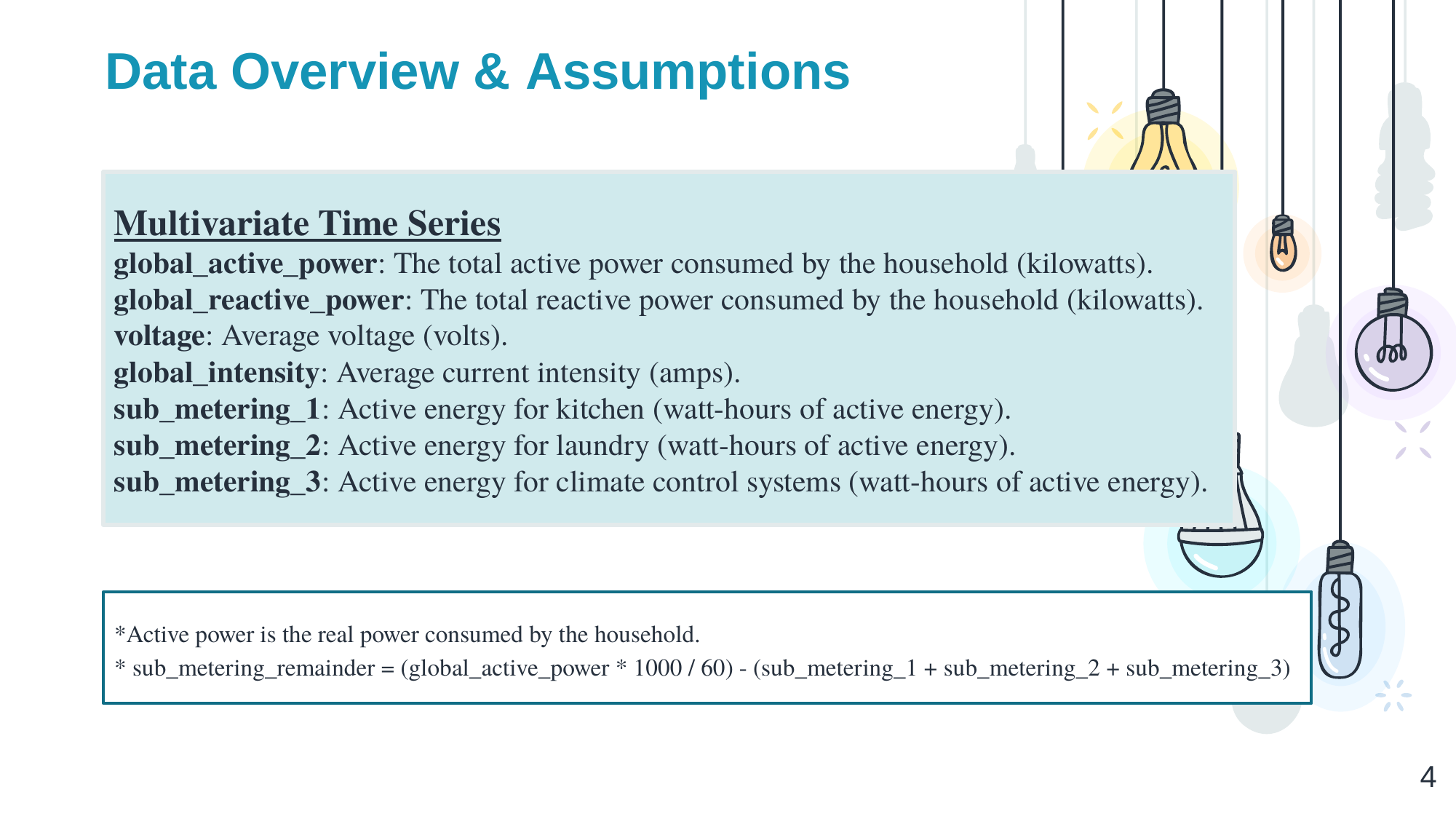

Data Overview & Assumptions

Multivariate Time Series
global_active_power: The total active power consumed by the household (kilowatts).
global_reactive_power: The total reactive power consumed by the household (kilowatts).
voltage: Average voltage (volts).
global_intensity: Average current intensity (amps).
sub_metering_1: Active energy for kitchen (watt-hours of active energy).
sub_metering_2: Active energy for laundry (watt-hours of active energy).
sub_metering_3: Active energy for climate control systems (watt-hours of active energy).
*Active power is the real power consumed by the household.
* sub_metering_remainder = (global_active_power * 1000 / 60) - (sub_metering_1 + sub_metering_2 + sub_metering_3)
4